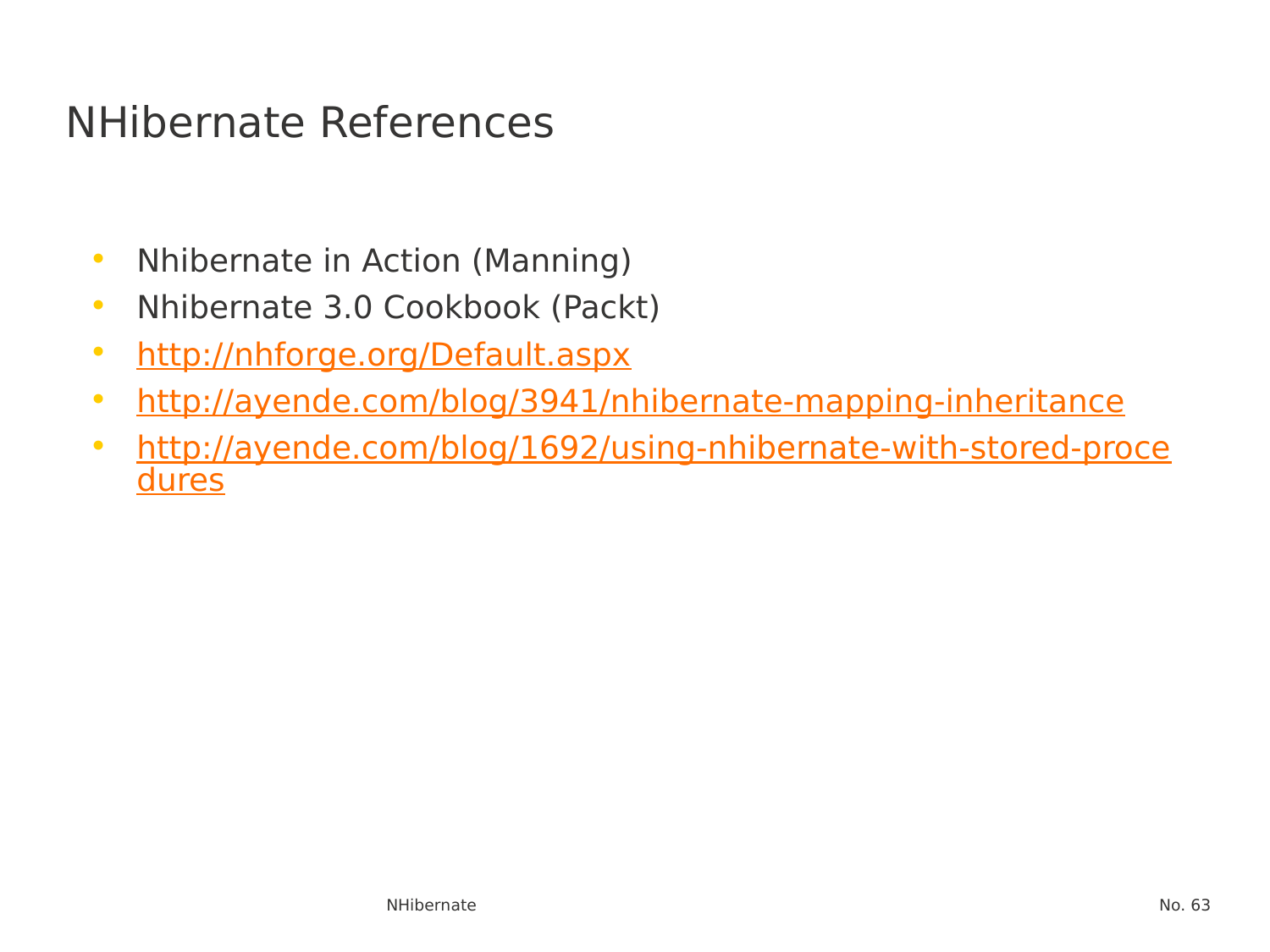

# NHibernate References
Nhibernate in Action (Manning)
Nhibernate 3.0 Cookbook (Packt)
http://nhforge.org/Default.aspx
http://ayende.com/blog/3941/nhibernate-mapping-inheritance
http://ayende.com/blog/1692/using-nhibernate-with-stored-procedures
NHibernate
No. 63